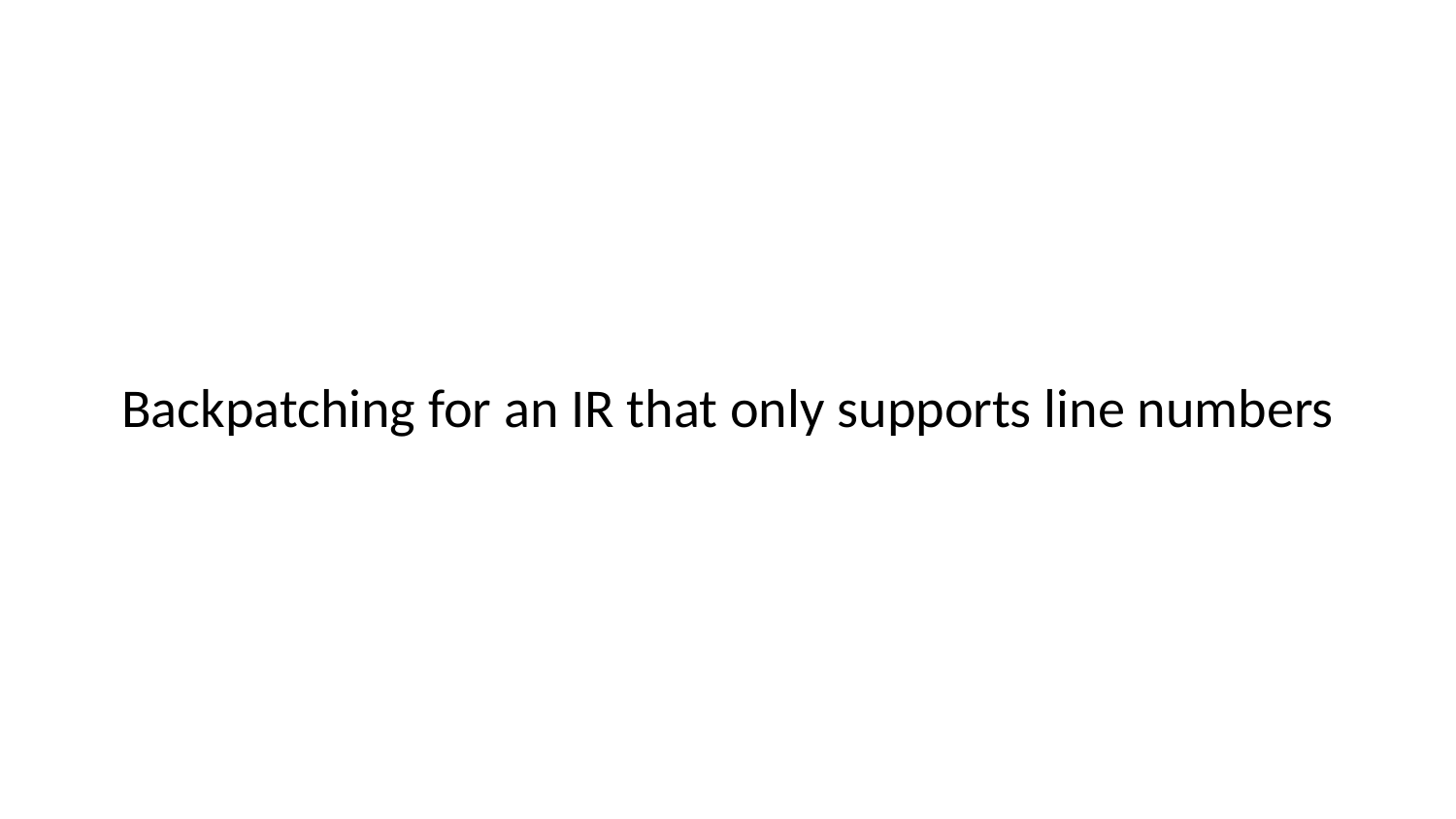

# Backpatching for an IR that only supports line numbers